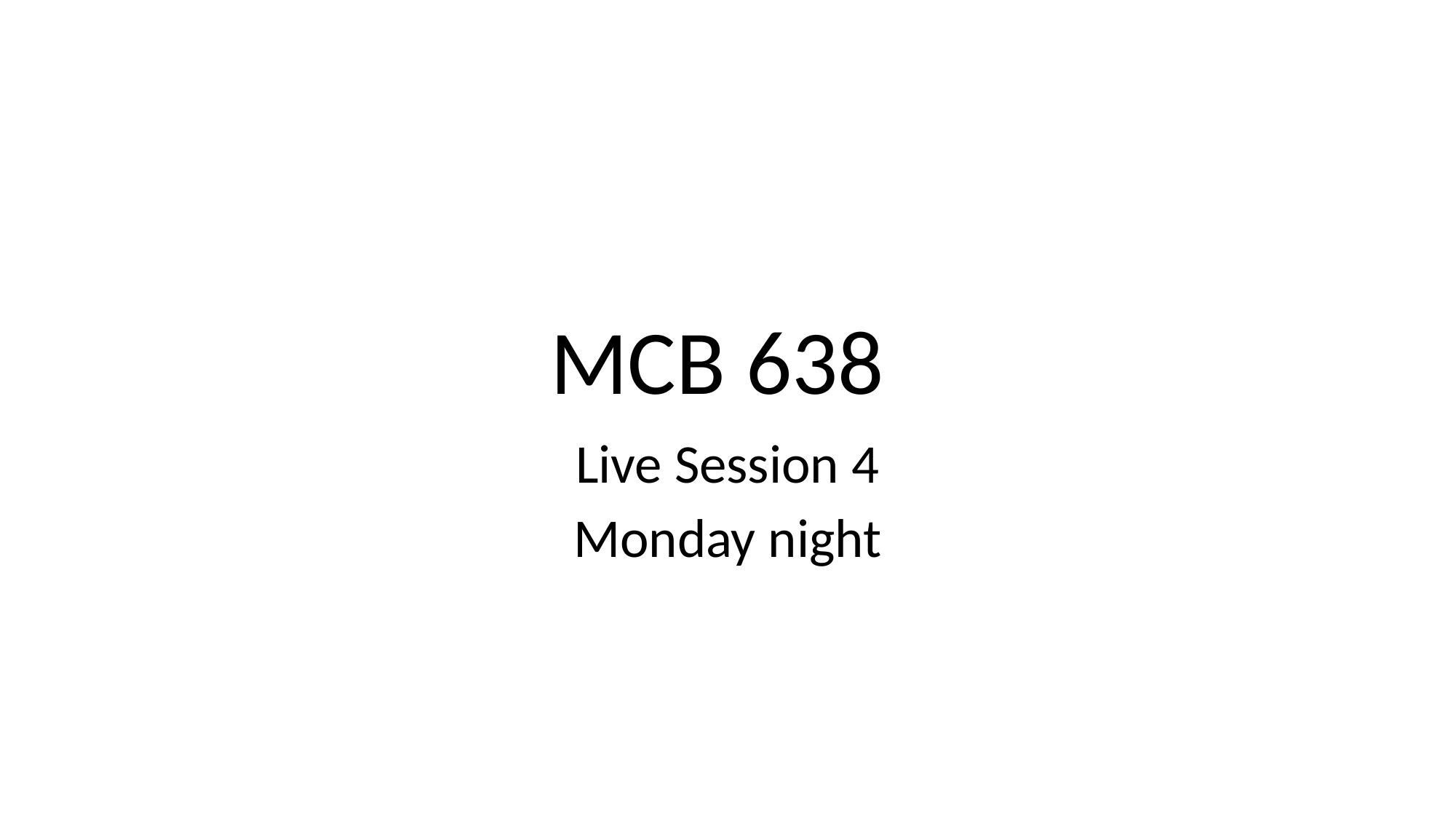

# MCB 638
Live Session 4
Monday night